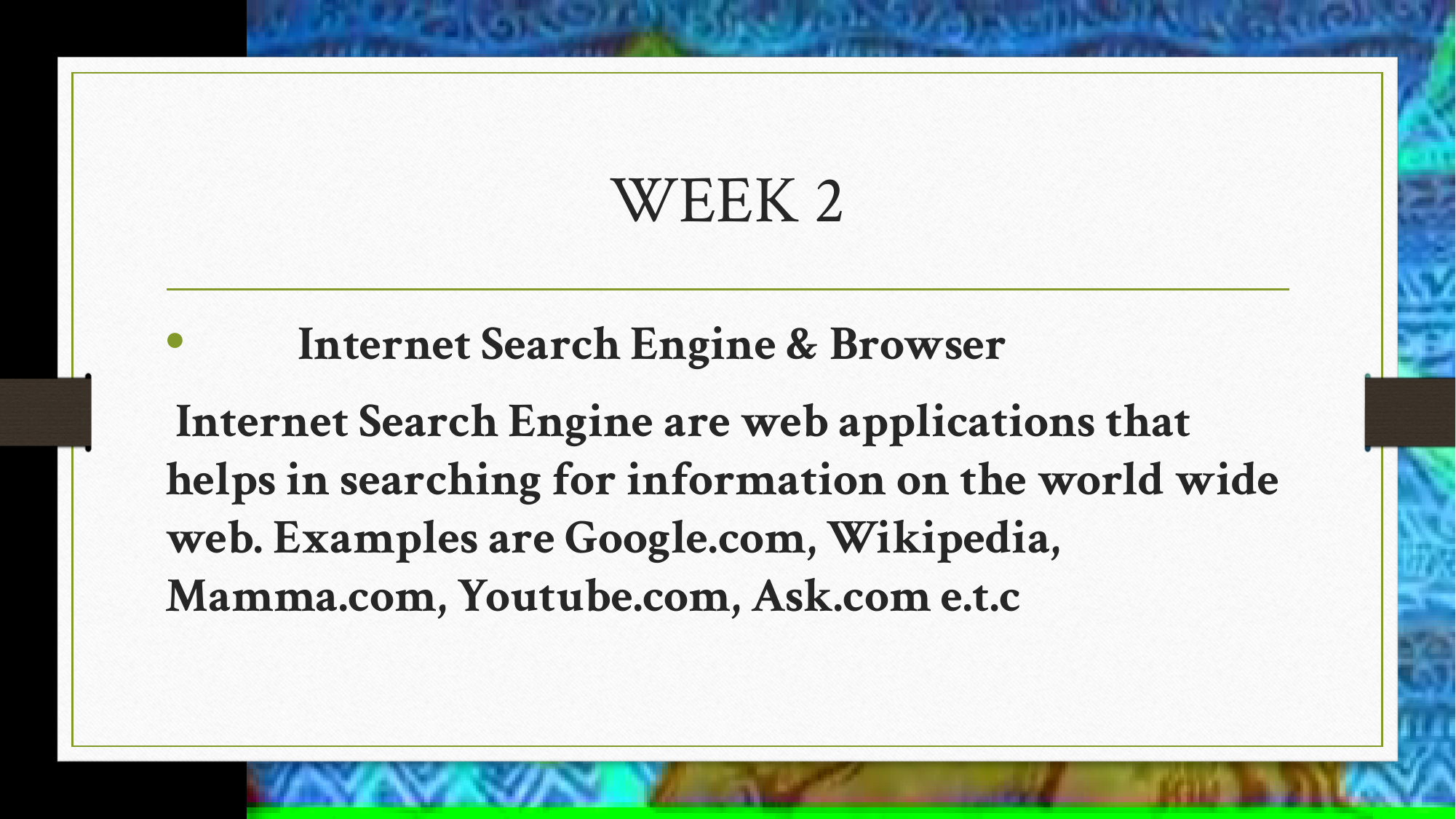

# WEEK 2
         Internet Search Engine & Browser
 Internet Search Engine are web applications that helps in searching for information on the world wide web. Examples are Google.com, Wikipedia, Mamma.com, Youtube.com, Ask.com e.t.c